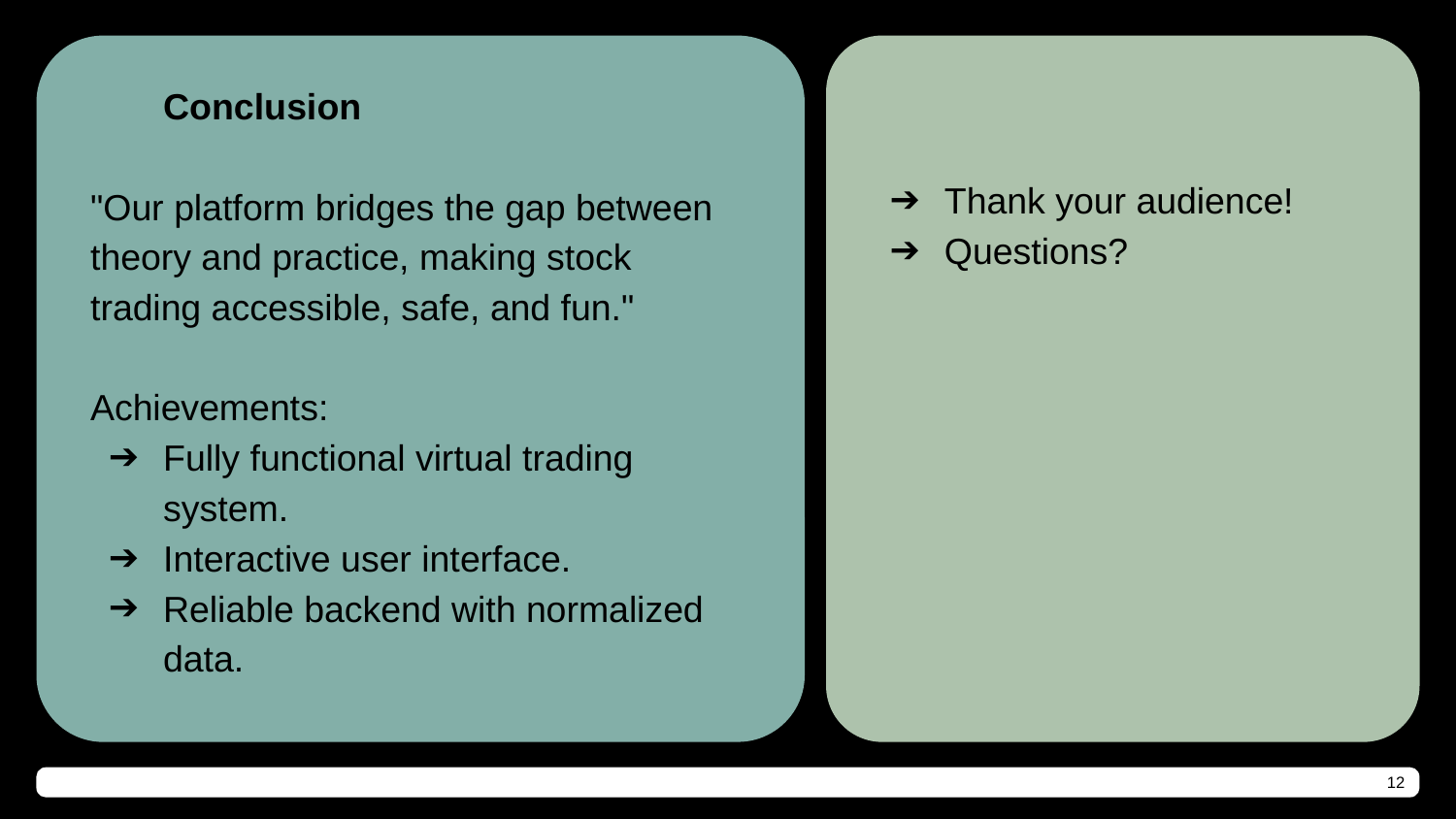

Conclusion

"Our platform bridges the gap between theory and practice, making stock trading accessible, safe, and fun."

Achievements:
Fully functional virtual trading system.
Interactive user interface.
Reliable backend with normalized data.

Thank your audience!
Questions?